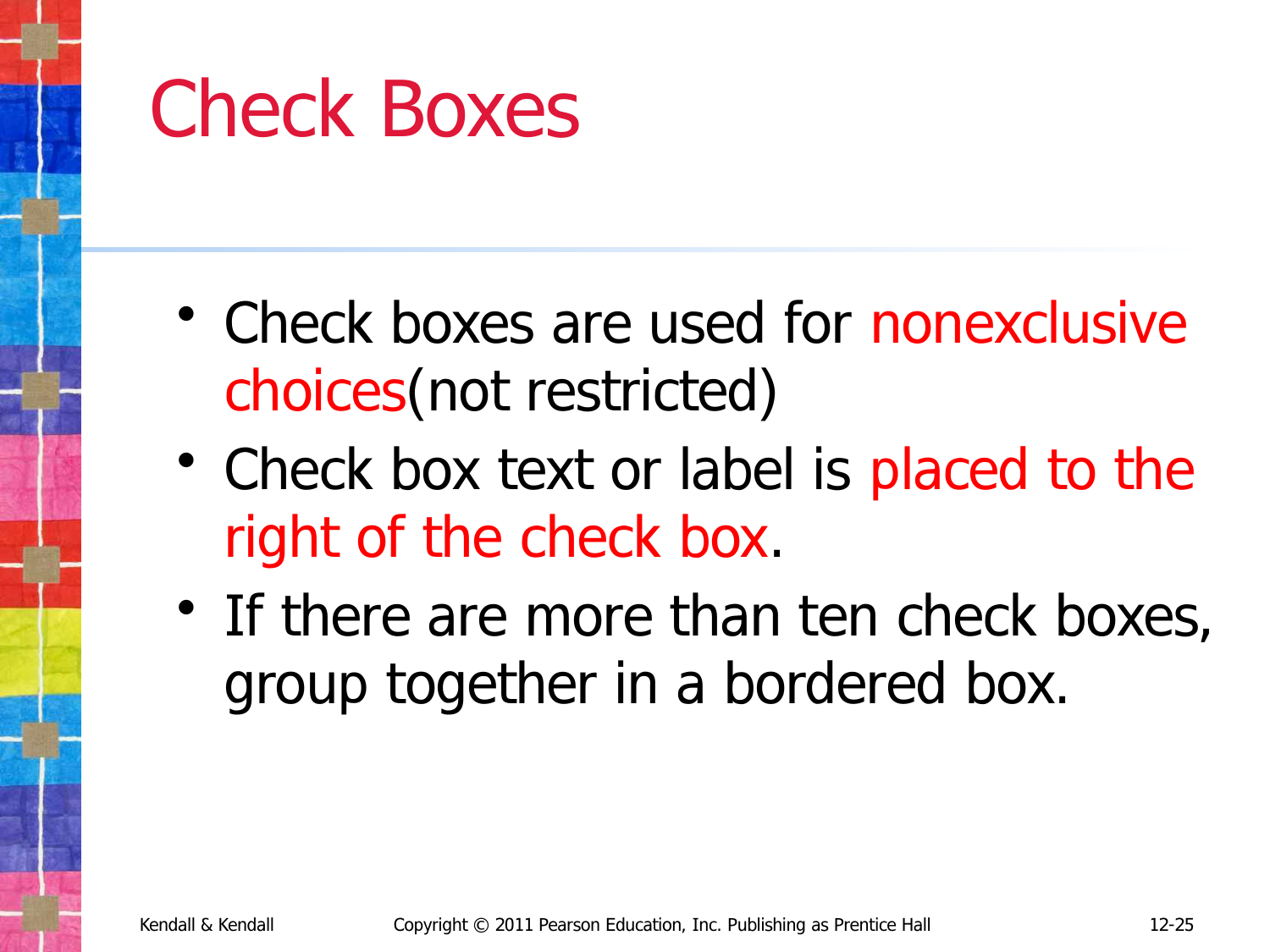

# Check Boxes
Check boxes are used for nonexclusive choices(not restricted)
Check box text or label is placed to the right of the check box.
If there are more than ten check boxes, group together in a bordered box.
Kendall & Kendall	Copyright © 2011 Pearson Education, Inc. Publishing as Prentice Hall
12-25